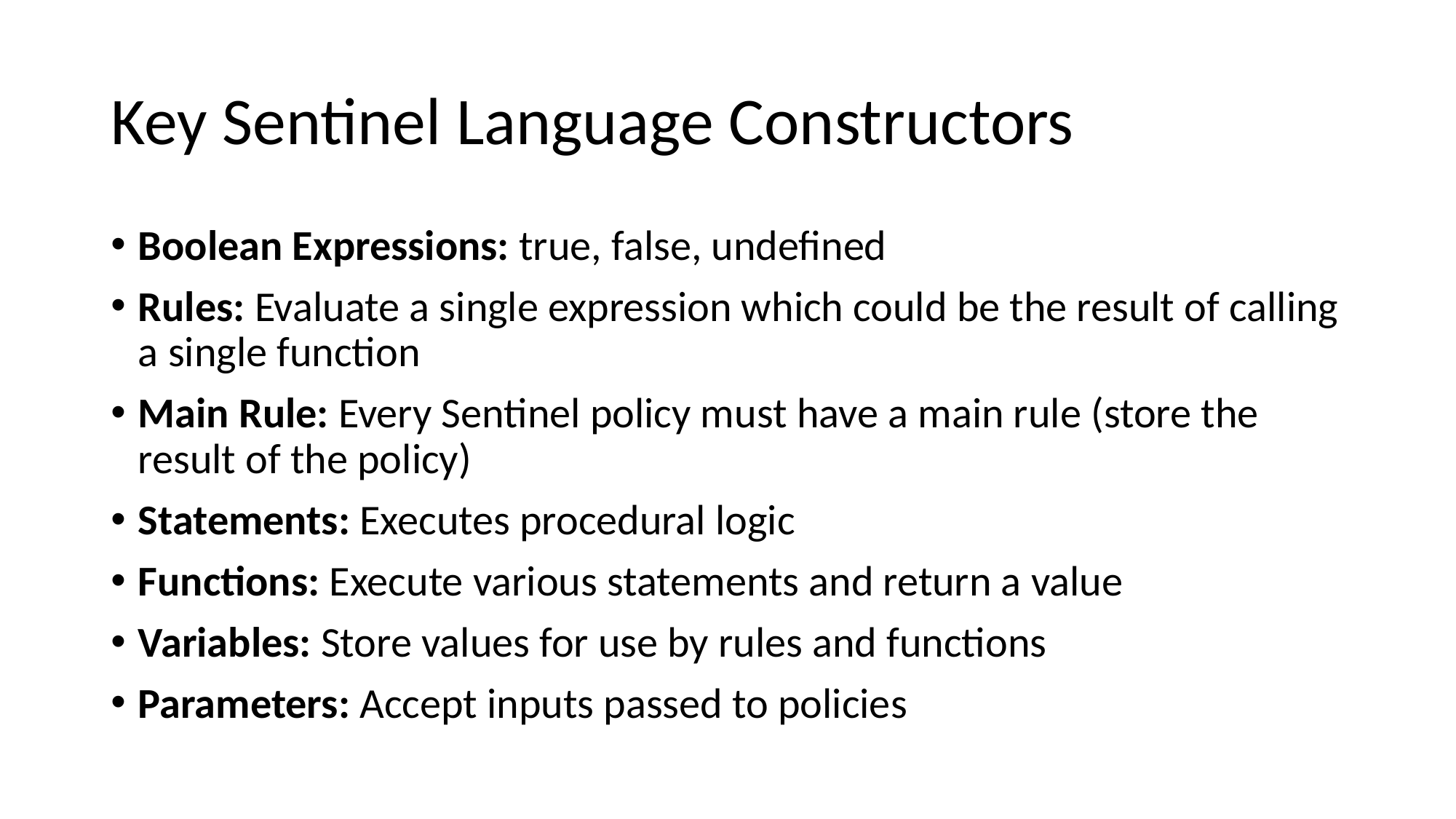

# Key Sentinel Language Constructors
Boolean Expressions: true, false, undefined
Rules: Evaluate a single expression which could be the result of calling a single function
Main Rule: Every Sentinel policy must have a main rule (store the result of the policy)
Statements: Executes procedural logic
Functions: Execute various statements and return a value
Variables: Store values for use by rules and functions
Parameters: Accept inputs passed to policies